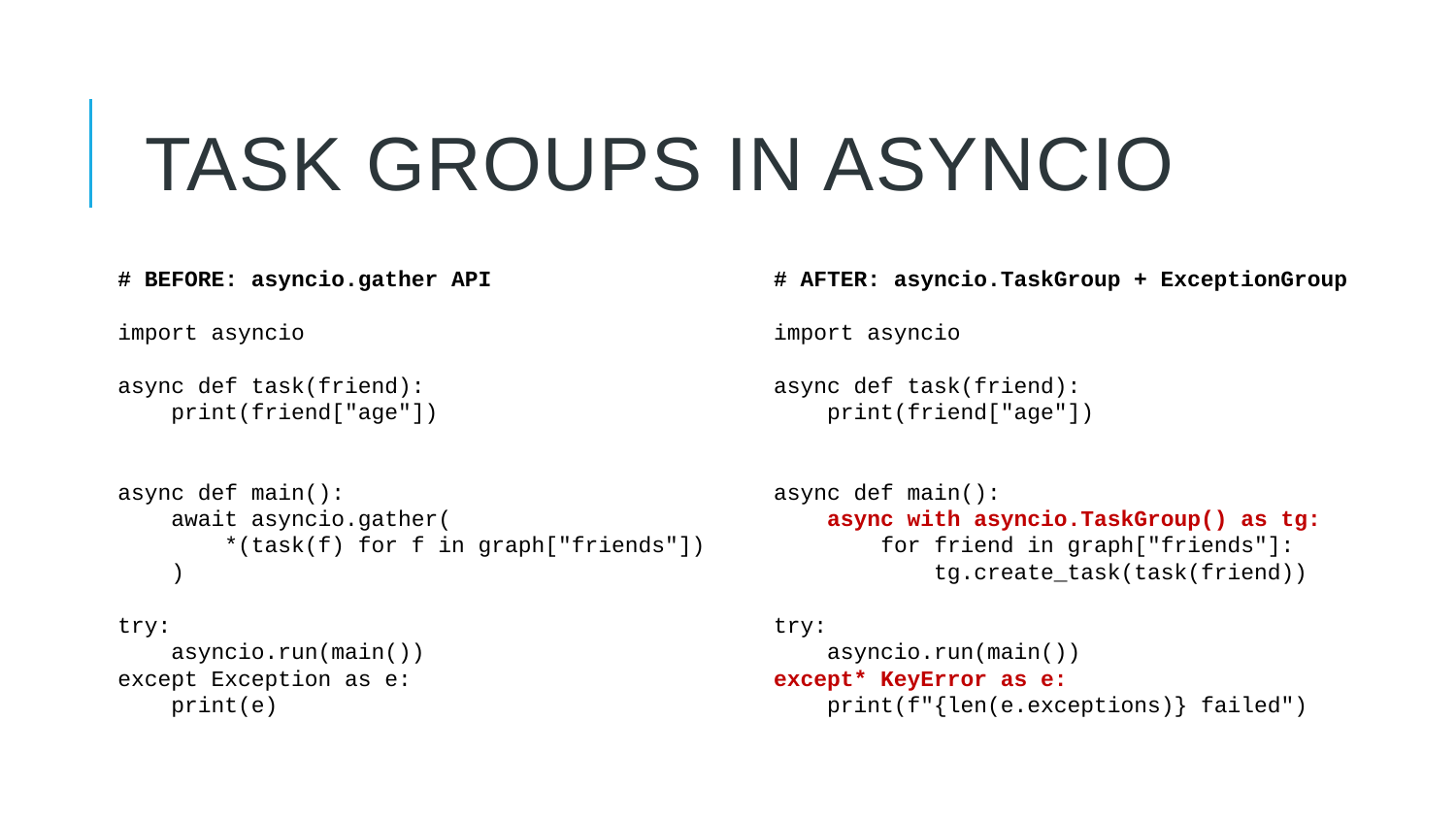

21
# TASK GROUPS in ASYNCIO
# BEFORE: asyncio.gather API

import asyncio

async def task(friend):
    print(friend["age"])

async def main():
    await asyncio.gather(
        *(task(f) for f in graph["friends"])
    )

try:
    asyncio.run(main())
except Exception as e:
    print(e)
# AFTER: asyncio.TaskGroup + ExceptionGroup

import asyncio

async def task(friend):
    print(friend["age"])

async def main():
    async with asyncio.TaskGroup() as tg:
        for friend in graph["friends"]:
            tg.create_task(task(friend))

try:
    asyncio.run(main())
except* KeyError as e:
    print(f"{len(e.exceptions)} failed")